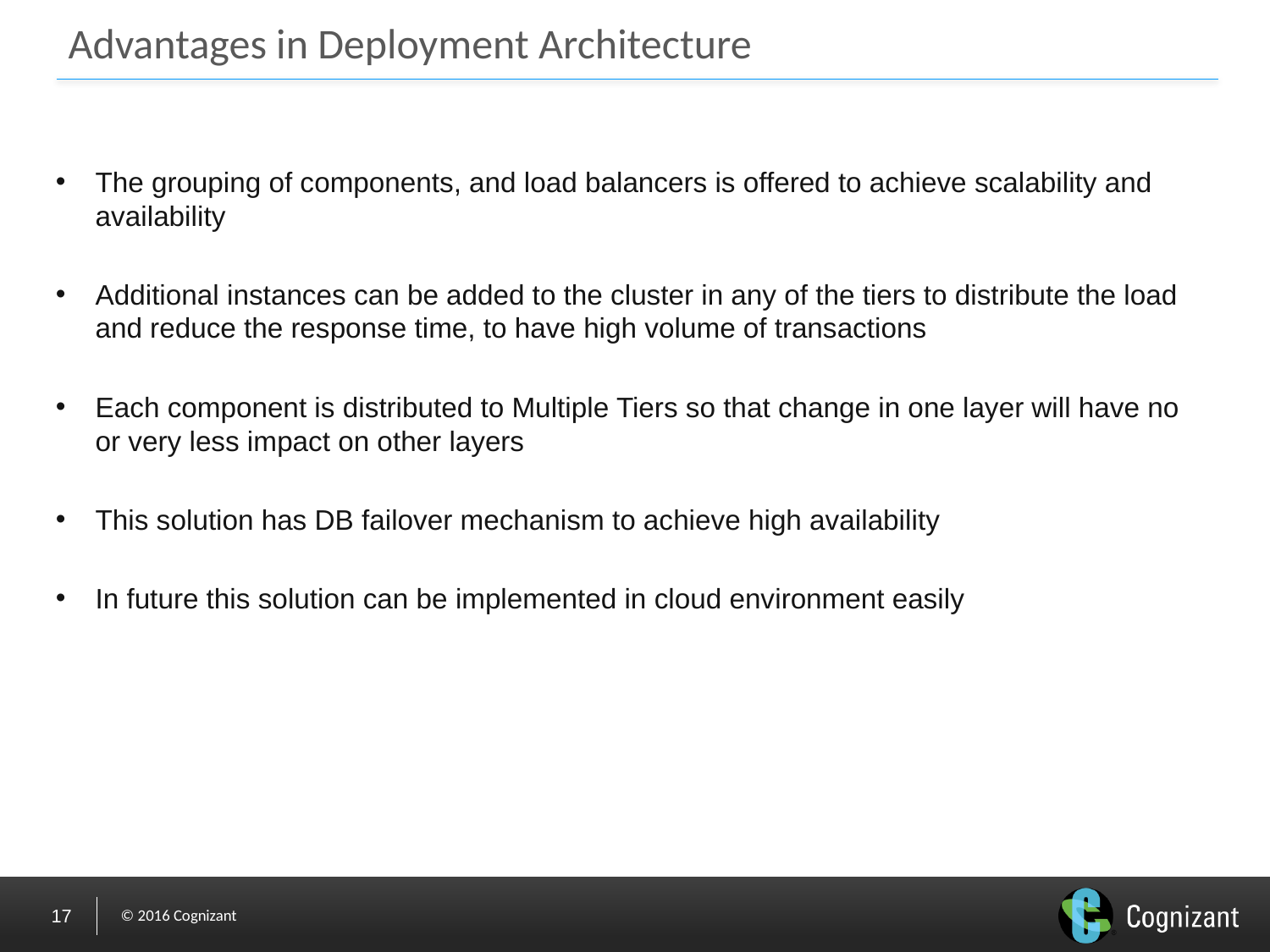

# Advantages in Deployment Architecture
The grouping of components, and load balancers is offered to achieve scalability and availability

Additional instances can be added to the cluster in any of the tiers to distribute the load and reduce the response time, to have high volume of transactions

Each component is distributed to Multiple Tiers so that change in one layer will have no or very less impact on other layers

This solution has DB failover mechanism to achieve high availability

In future this solution can be implemented in cloud environment easily
17